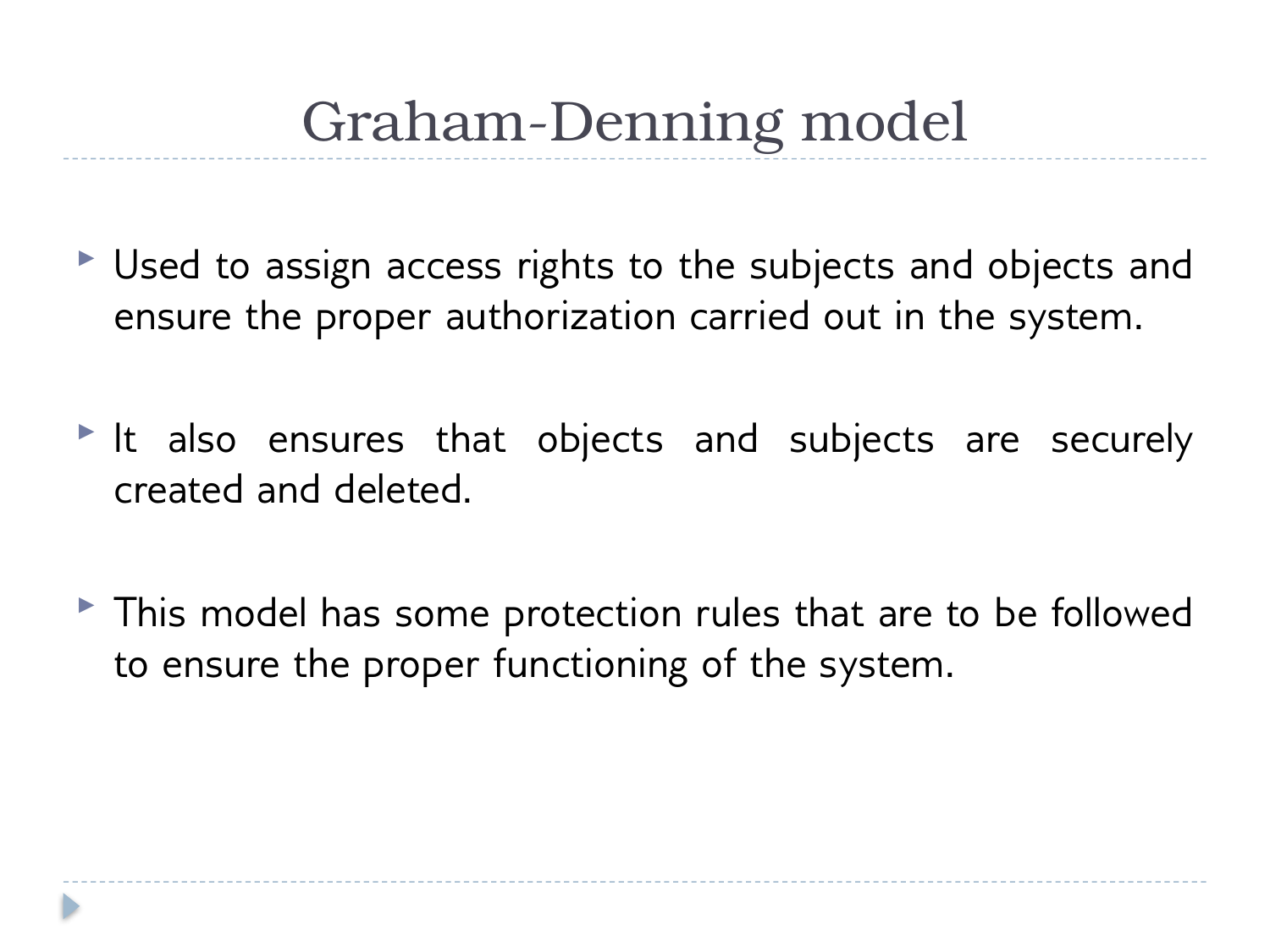

# Graham-Denning model

Used to assign access rights to the subjects and objects and ensure the proper authorization carried out in the system.

It also ensures that objects and subjects are securely created and deleted.

This model has some protection rules that are to be followed to ensure the proper functioning of the system.